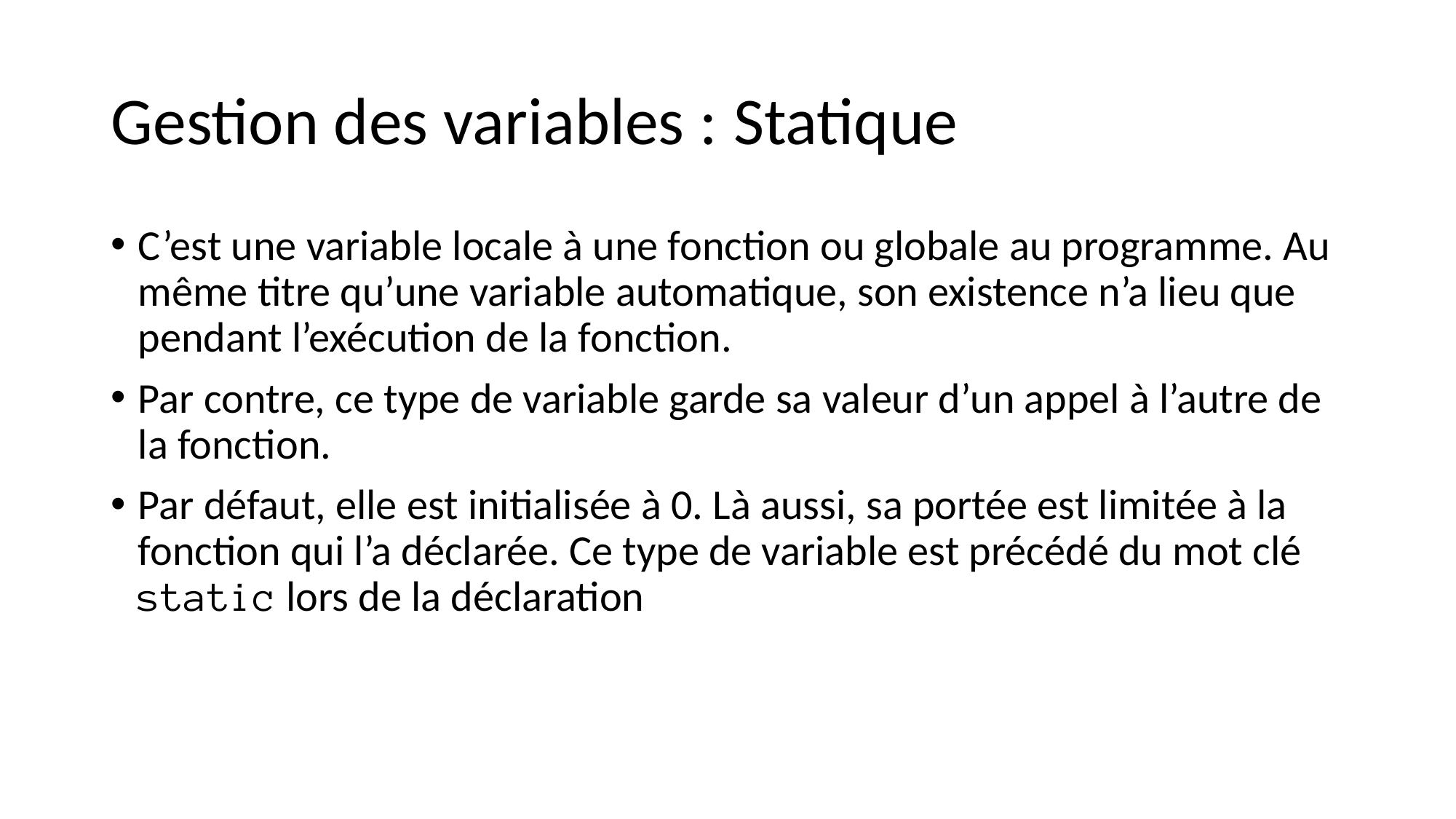

# Gestion des variables : Statique
C’est une variable locale à une fonction ou globale au programme. Au même titre qu’une variable automatique, son existence n’a lieu que pendant l’exécution de la fonction.
Par contre, ce type de variable garde sa valeur d’un appel à l’autre de la fonction.
Par défaut, elle est initialisée à 0. Là aussi, sa portée est limitée à la fonction qui l’a déclarée. Ce type de variable est précédé du mot clé static lors de la déclaration